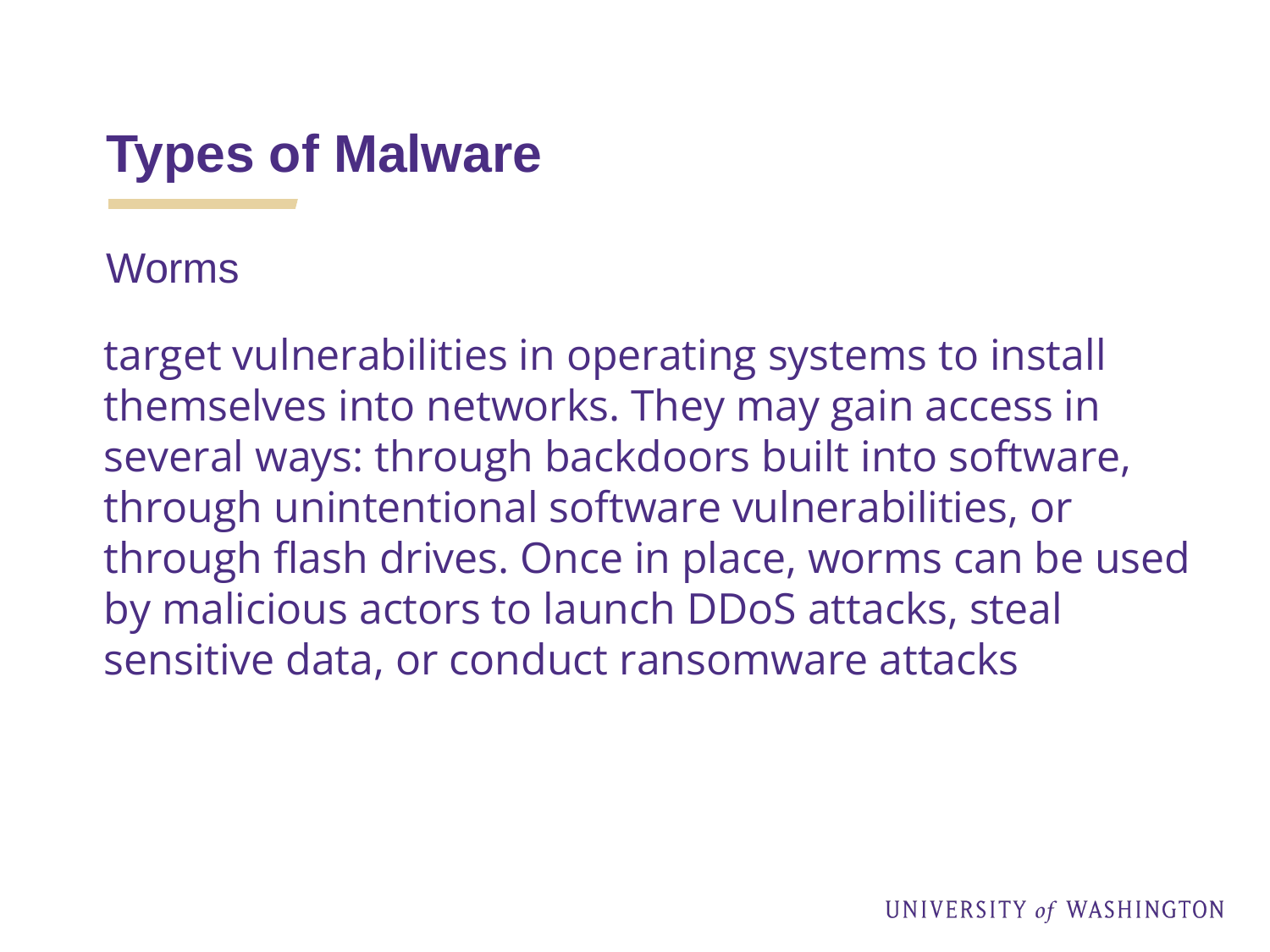

# Types of Malware
Worms
target vulnerabilities in operating systems to install themselves into networks. They may gain access in several ways: through backdoors built into software, through unintentional software vulnerabilities, or through flash drives. Once in place, worms can be used by malicious actors to launch DDoS attacks, steal sensitive data, or conduct ransomware attacks